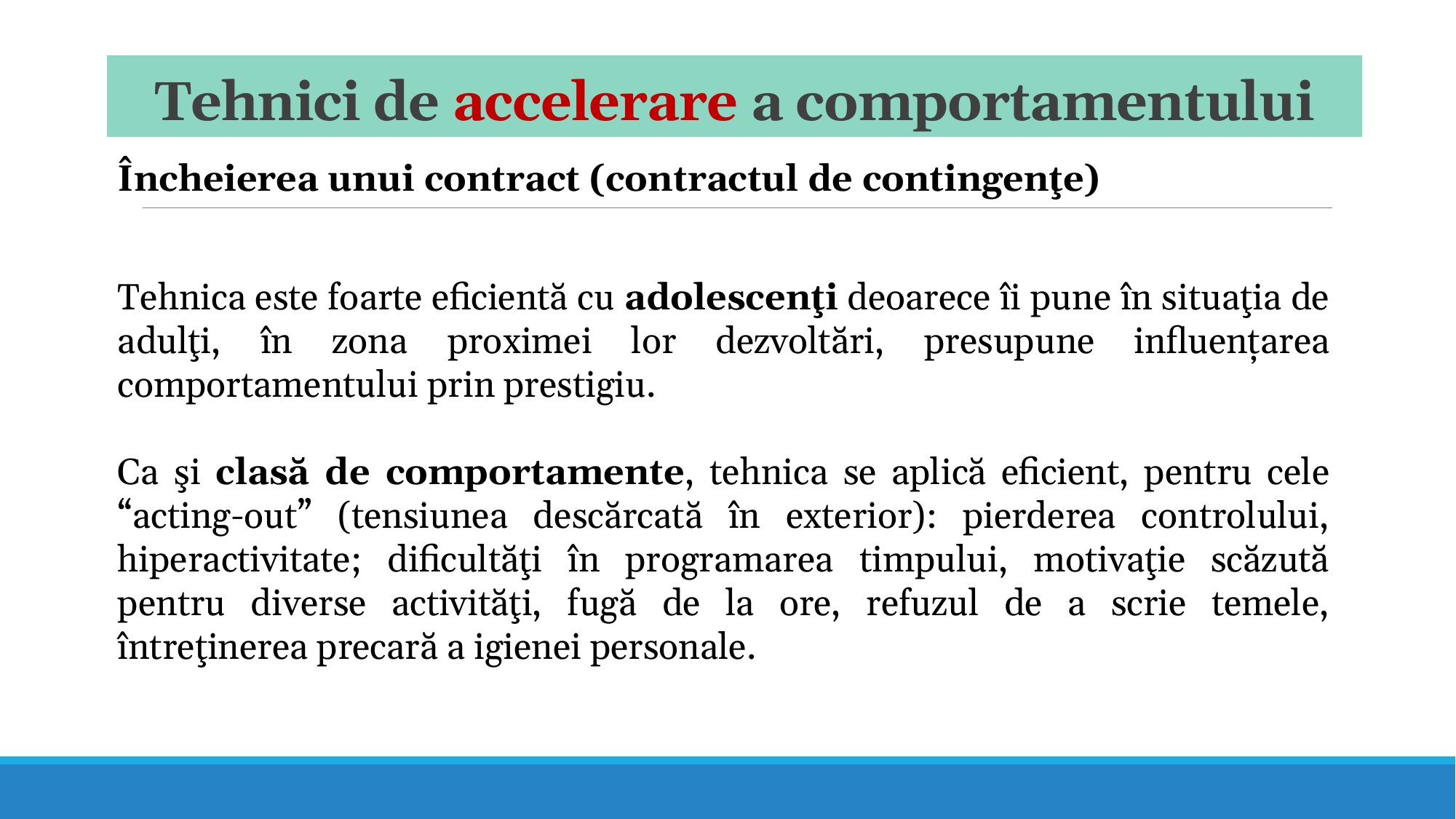

# Tehnici de accelerare a comportamentului
Încheierea unui contract (contractul de contingenţe)
Tehnica este foarte eficientă cu adolescenţi deoarece îi pune în situaţia de adulţi, în zona proximei lor dezvoltări, presupune influențarea comportamentului prin prestigiu.

Ca şi clasă de comportamente, tehnica se aplică eficient, pentru cele “acting-out” (tensiunea descărcată în exterior): pierderea controlului, hiperactivitate; dificultăţi în programarea timpului, motivaţie scăzută pentru diverse activităţi, fugă de la ore, refuzul de a scrie temele, întreţinerea precară a igienei personale.